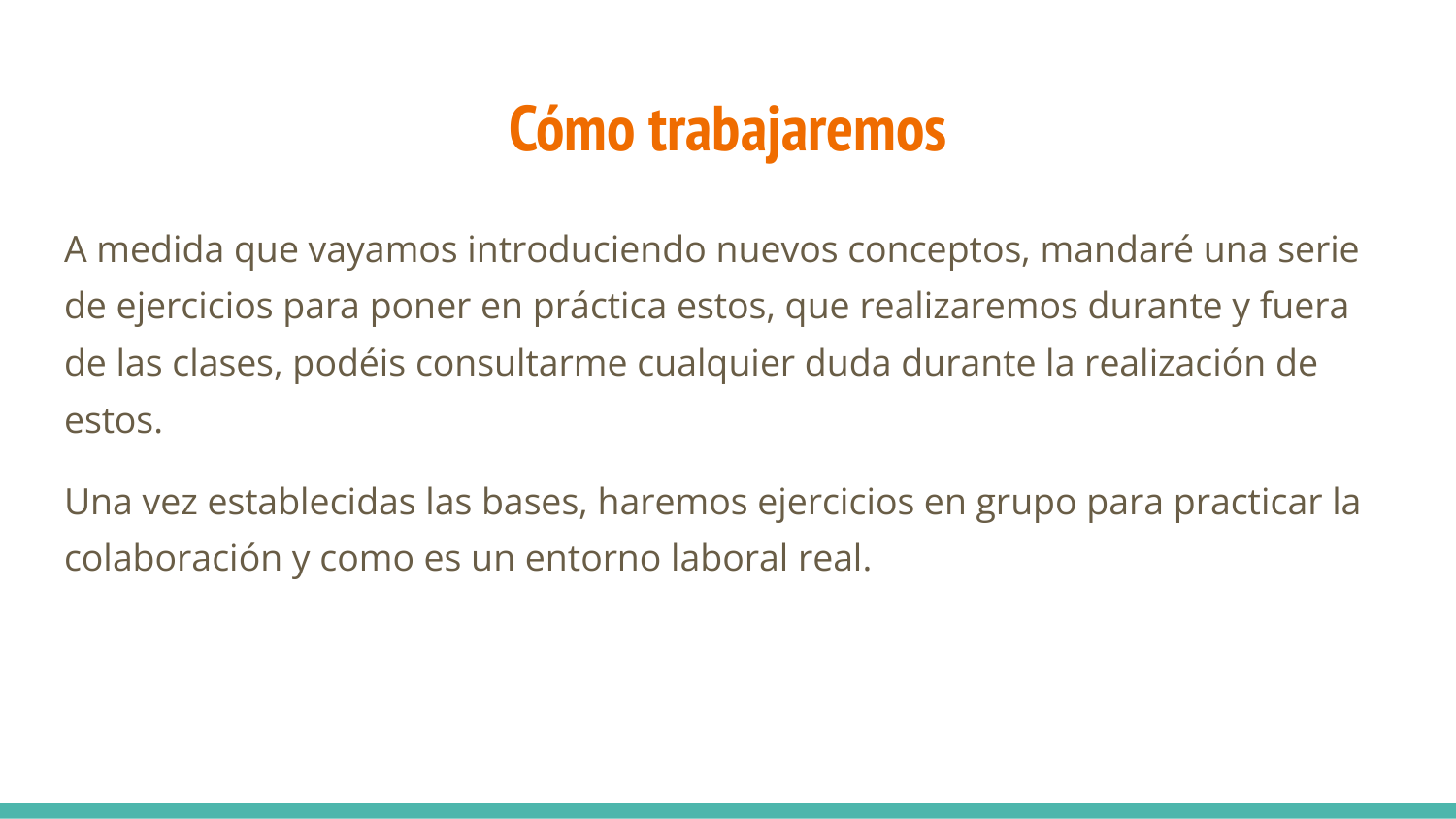

# Cómo trabajaremos
A medida que vayamos introduciendo nuevos conceptos, mandaré una serie de ejercicios para poner en práctica estos, que realizaremos durante y fuera de las clases, podéis consultarme cualquier duda durante la realización de estos.
Una vez establecidas las bases, haremos ejercicios en grupo para practicar la colaboración y como es un entorno laboral real.